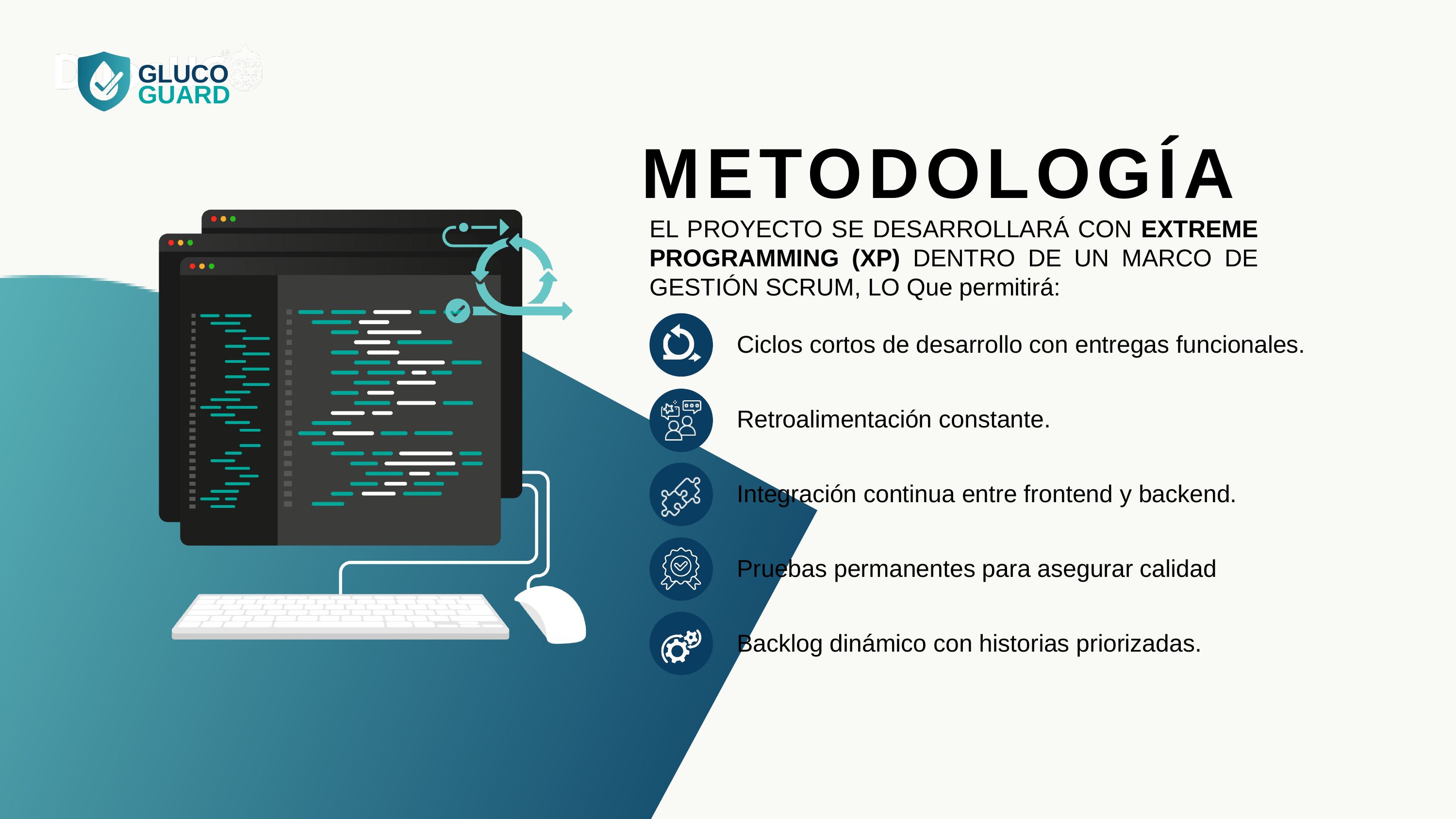

GLUCO
GUARD
METODOLOGÍA

EL PROYECTO SE DESARROLLARÁ CON EXTREME PROGRAMMING (XP) DENTRO DE UN MARCO DE GESTIÓN SCRUM, LO Que permitirá:

Ciclos cortos de desarrollo con entregas funcionales.

Retroalimentación constante.

Integración continua entre frontend y backend.

Pruebas permanentes para asegurar calidad

Backlog dinámico con historias priorizadas.